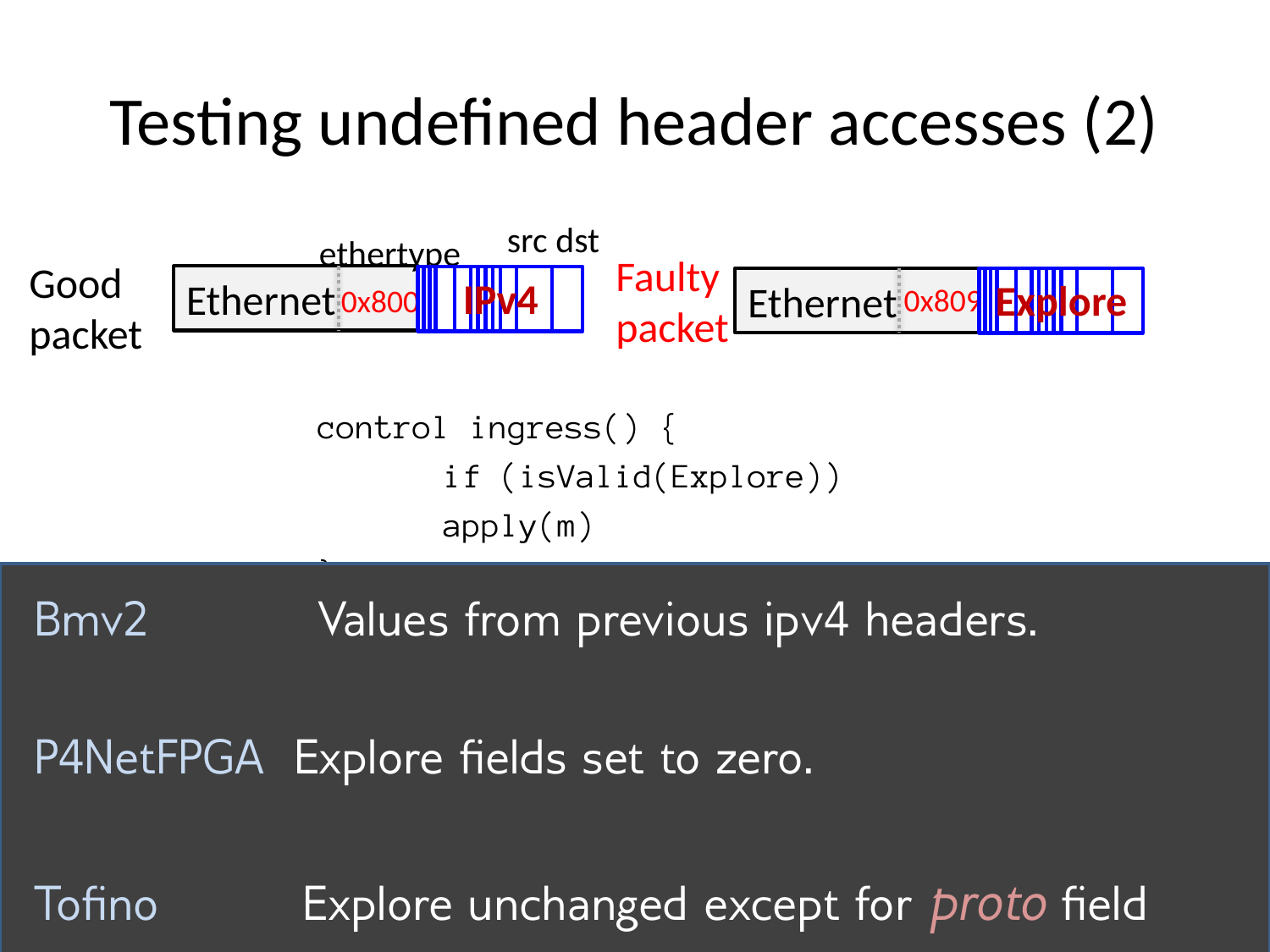

# Testing undefined header accesses (2)
src dst
ethertype
Faulty packet
Explore

Ethernet
0x809
Good packet
IPv4

Ethernet
0x800
control ingress() {
	if (isValid(Explore))
		apply(m)
}

Table m default action copyALL
copyAll(){
	explore.srcAddr = ip.srcAddr;
	//…
	explore.proto = 0x13
}

Bmv2		  Values from previous ipv4 headers.

P4NetFPGA  Explore fields set to zero.

Tofino		 Explore unchanged except for proto field